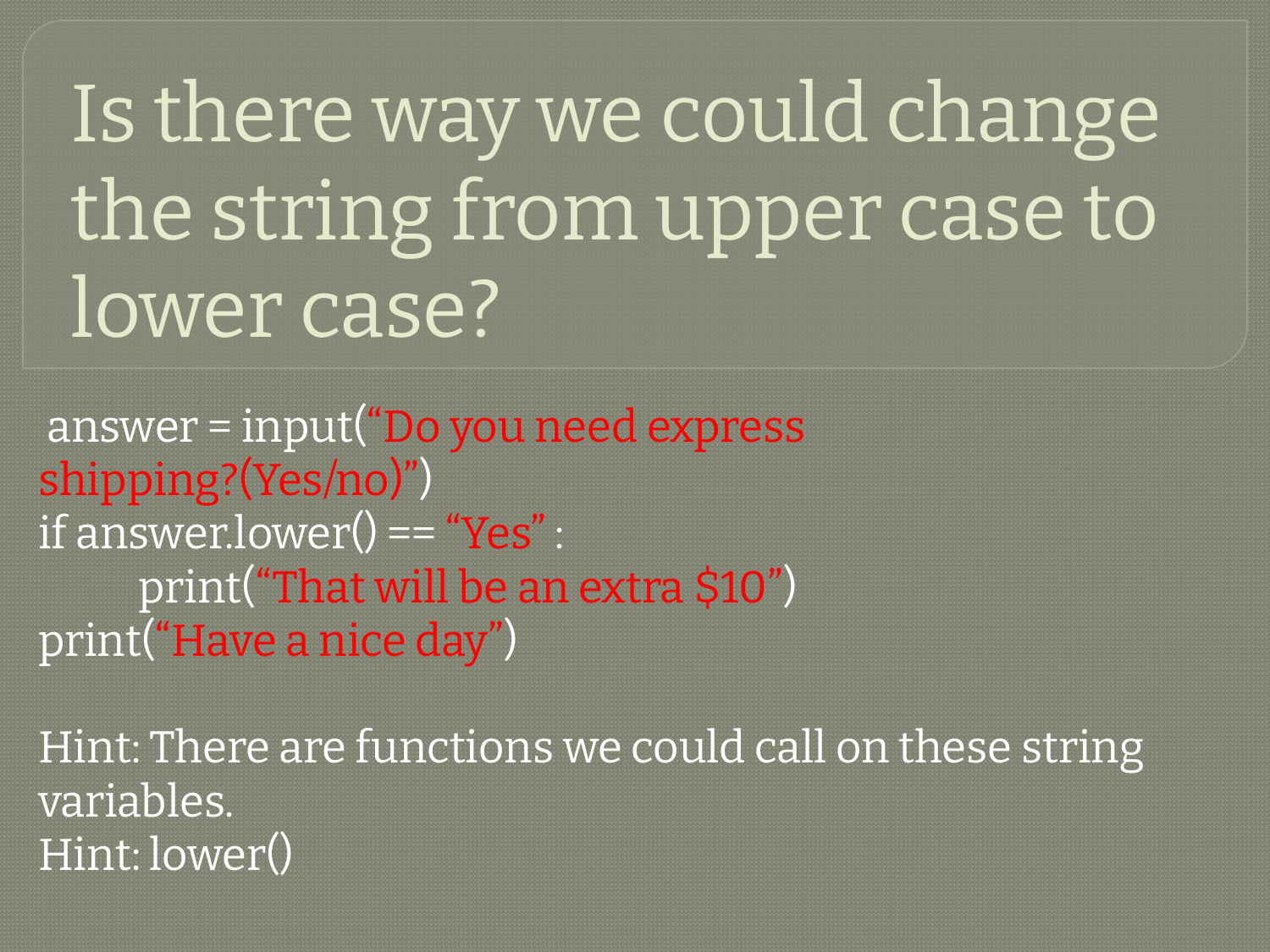

# Is there way we could change the string from upper case to lower case?
 answer = input(“Do you need express shipping?(Yes/no)”)
if answer.lower() == “Yes” :
	print(“That will be an extra $10”)
print(“Have a nice day”)

Hint: There are functions we could call on these string variables.
Hint: lower()